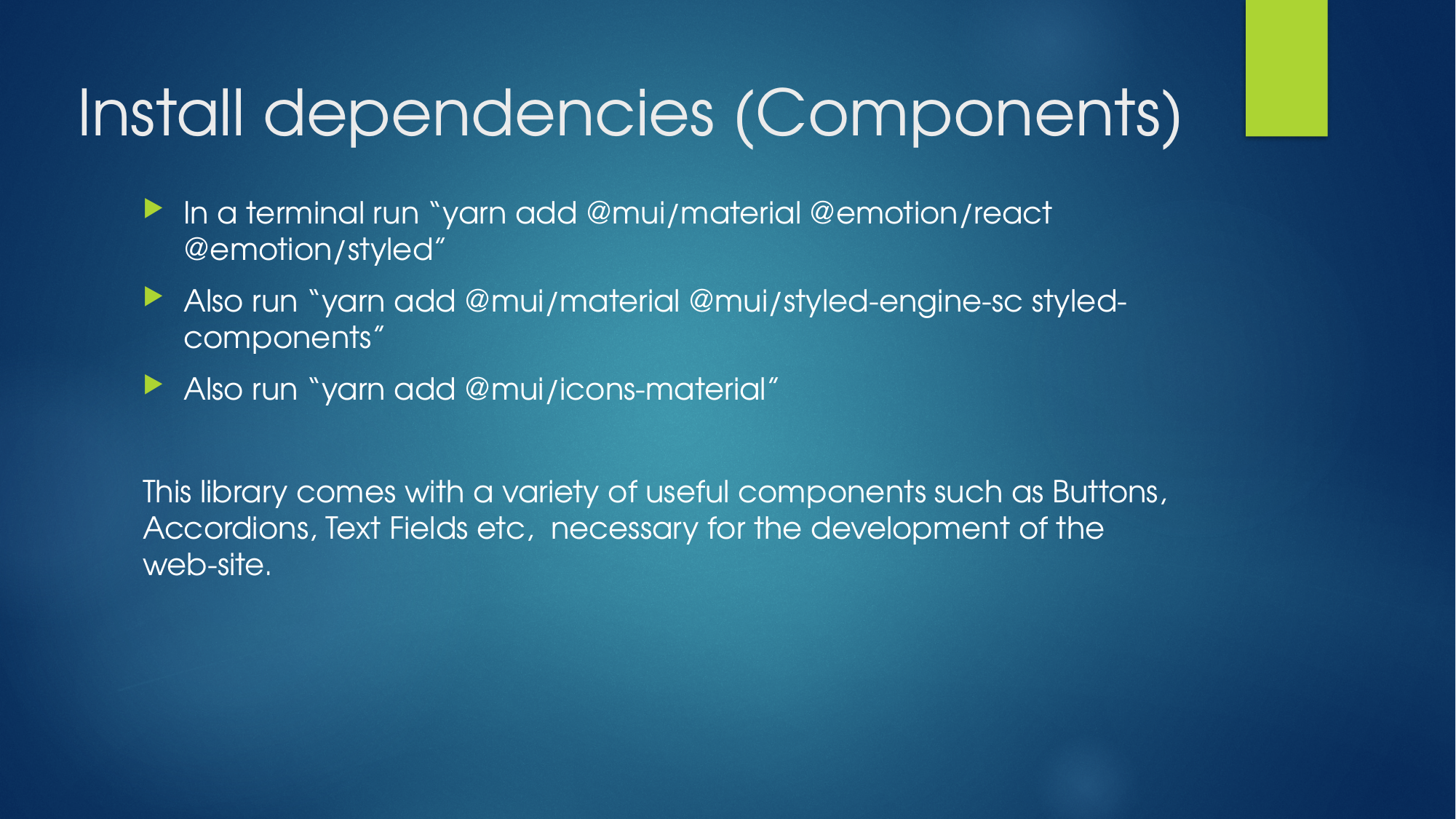

# Install dependencies (Components)
In a terminal run “yarn add @mui/material @emotion/react @emotion/styled”
Also run “yarn add @mui/material @mui/styled-engine-sc styled-components”
Also run “yarn add @mui/icons-material”

This library comes with a variety of useful components such as Buttons, Accordions, Text Fields etc,  necessary for the development of the web-site.